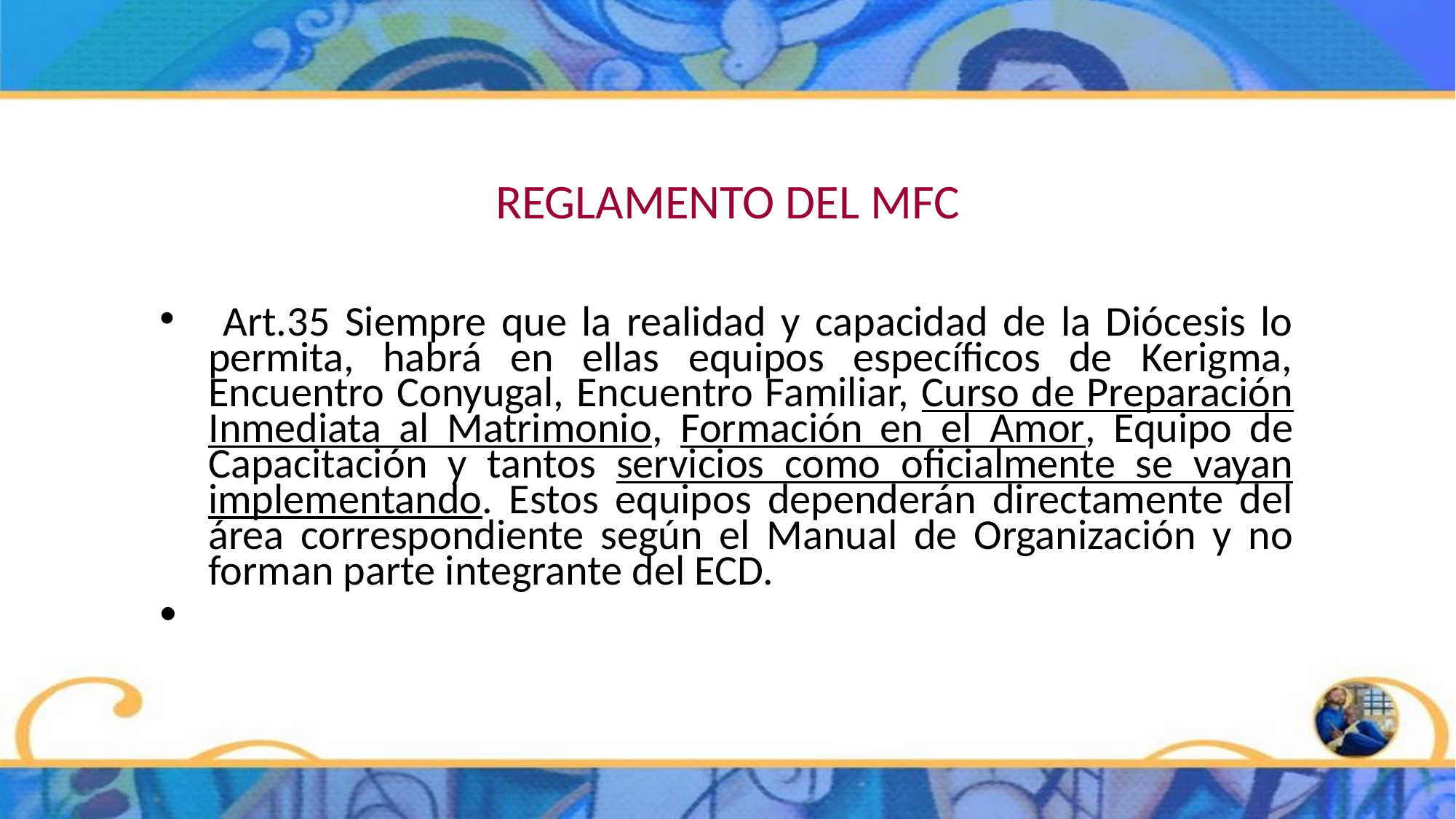

# REGLAMENTO DEL MFC

 Art.35 Siempre que la realidad y capacidad de la Diócesis lo permita, habrá en ellas equipos específicos de Kerigma, Encuentro Conyugal, Encuentro Familiar, Curso de Preparación Inmediata al Matrimonio, Formación en el Amor, Equipo de Capacitación y tantos servicios como oficialmente se vayan implementando. Estos equipos dependerán directamente del área correspondiente según el Manual de Organización y no forman parte integrante del ECD.